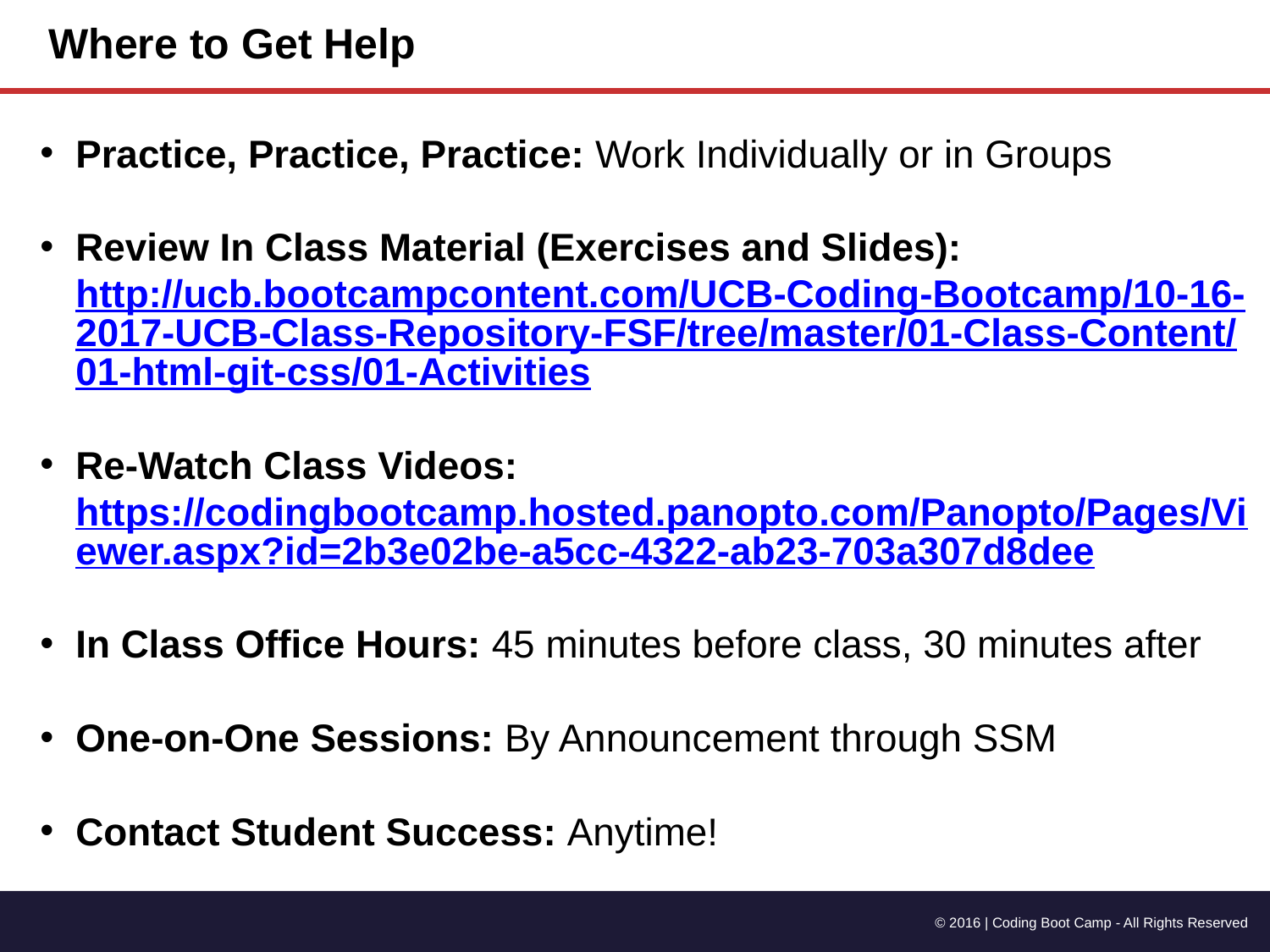

# Where to Get Help
Practice, Practice, Practice: Work Individually or in Groups

Review In Class Material (Exercises and Slides):
http://ucb.bootcampcontent.com/UCB-Coding-Bootcamp/10-16-2017-UCB-Class-Repository-FSF/tree/master/01-Class-Content/01-html-git-css/01-Activities

Re-Watch Class Videos:
https://codingbootcamp.hosted.panopto.com/Panopto/Pages/Viewer.aspx?id=2b3e02be-a5cc-4322-ab23-703a307d8dee

In Class Office Hours: 45 minutes before class, 30 minutes after

One-on-One Sessions: By Announcement through SSM

Contact Student Success: Anytime!